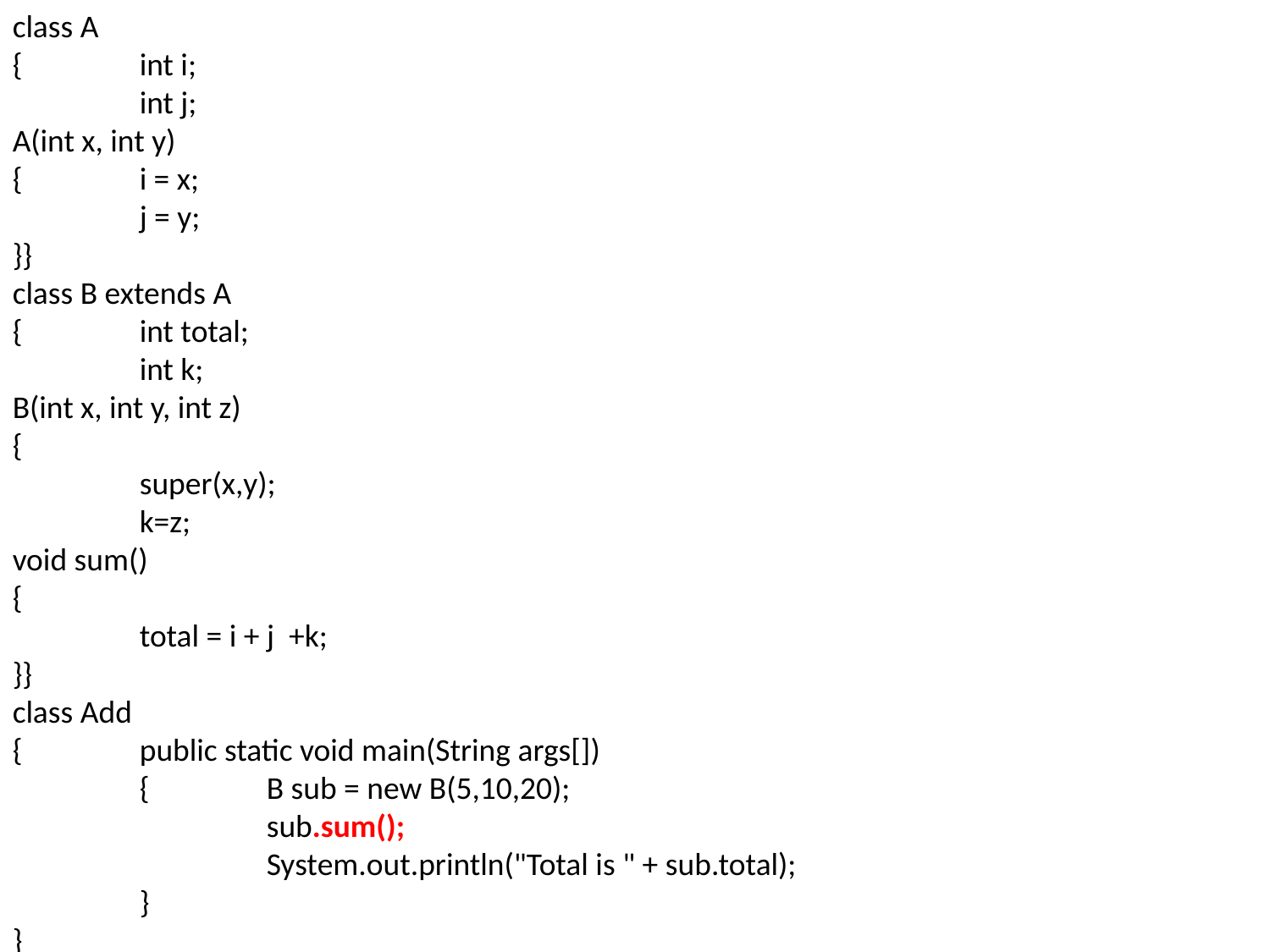

class A
{	int i;
	int j;
A(int x, int y)
{	i = x;
	j = y;
}}
class B extends A
{	int total;
	int k;
B(int x, int y, int z)
{
	super(x,y);
	k=z;
void sum()
{
	total = i + j  +k;
}}
class Add
{	public static void main(String args[])
	{	B sub = new B(5,10,20);
		sub.sum();
		System.out.println("Total is " + sub.total);
	}
}